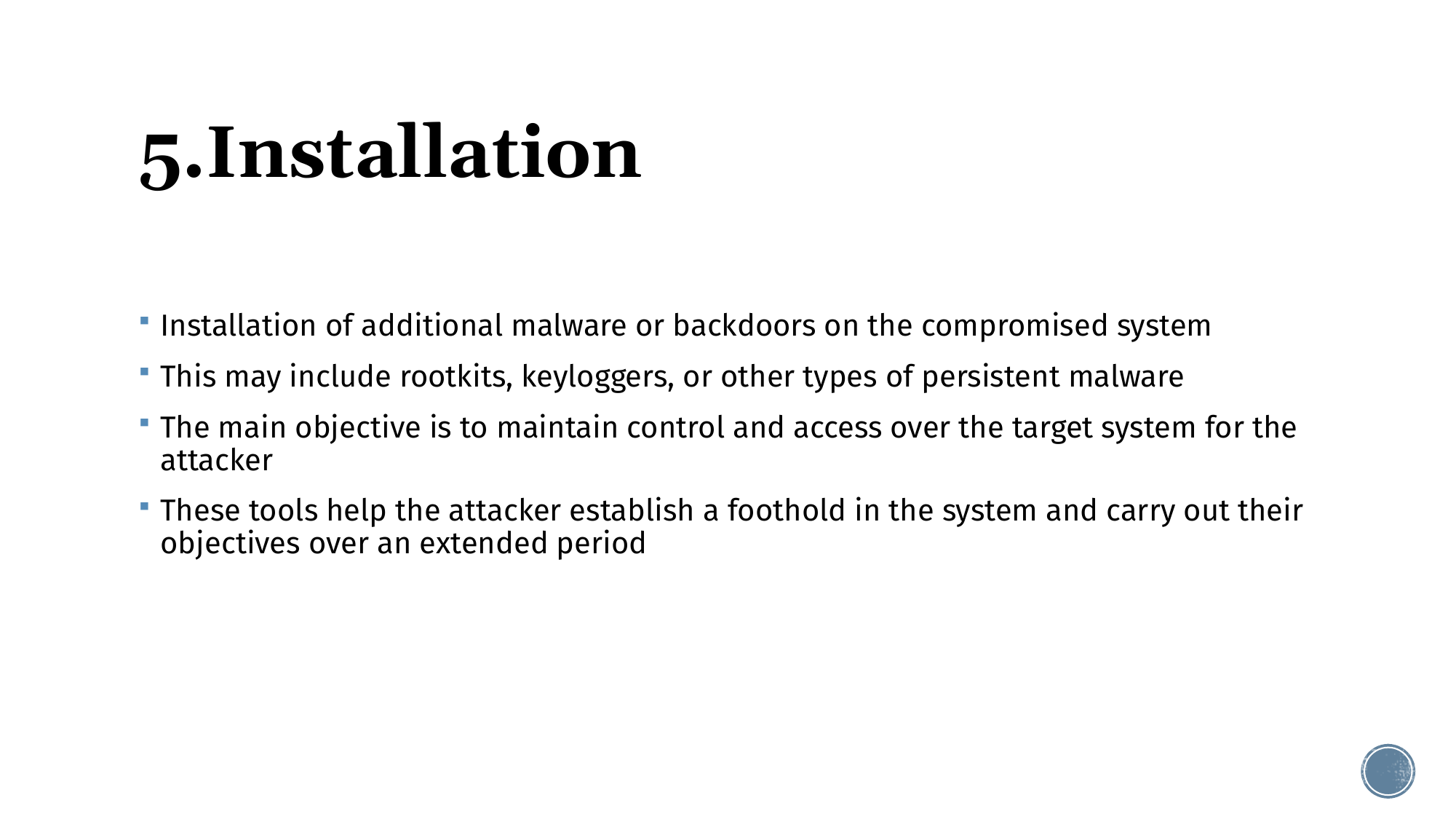

# 5.Installation
Installation of additional malware or backdoors on the compromised system
This may include rootkits, keyloggers, or other types of persistent malware
The main objective is to maintain control and access over the target system for the attacker
These tools help the attacker establish a foothold in the system and carry out their objectives over an extended period